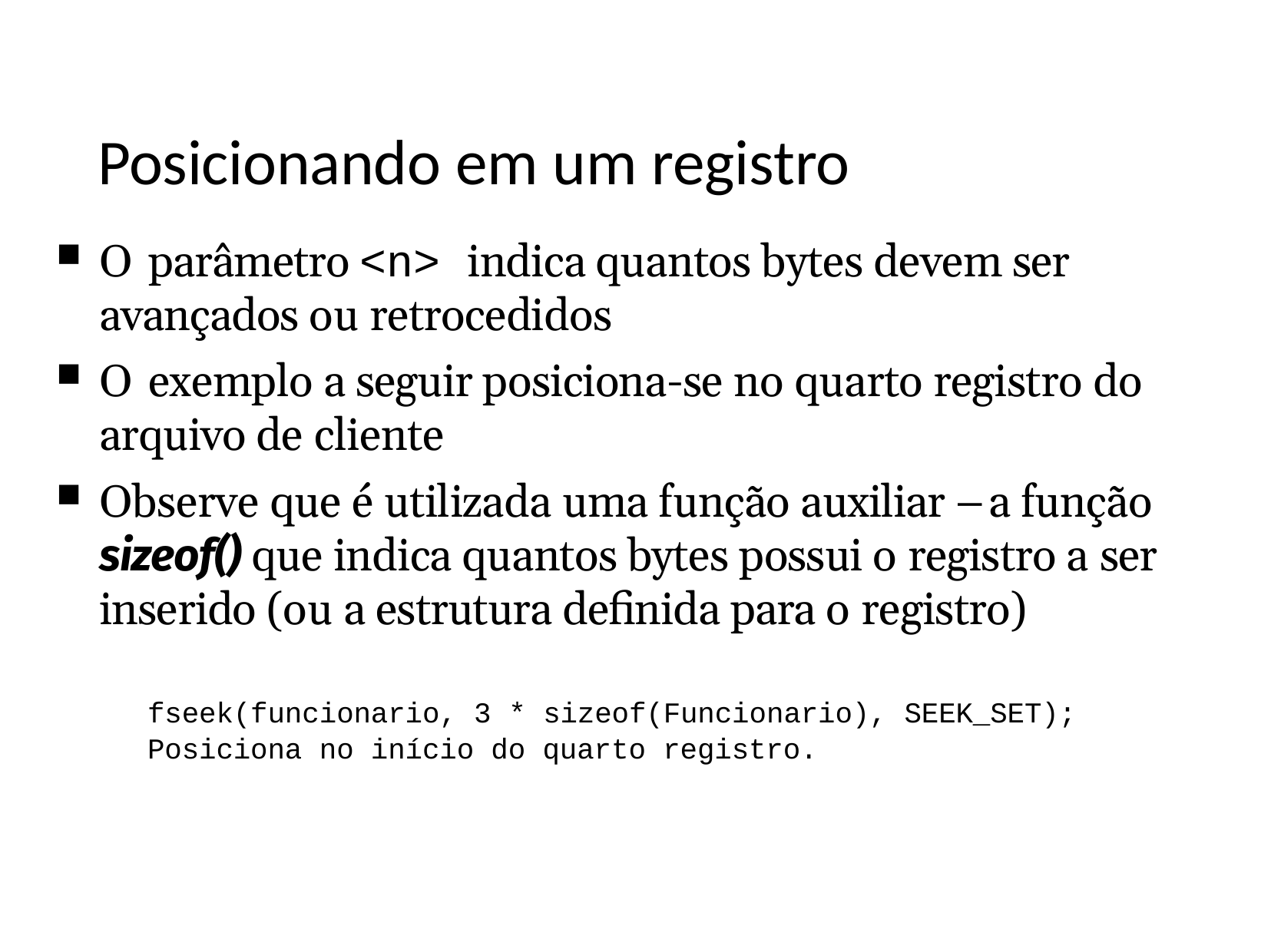

Posicionando em um registro
O parâmetro <n> indica quantos bytes devem ser  avançados ou retrocedidos
O exemplo a seguir posiciona-se no quarto registro do  arquivo de cliente
Observe que é utilizada uma função auxiliar – a função  sizeof() que indica quantos bytes possui o registro a ser  inserido (ou a estrutura definida para o registro)
fseek(funcionario, 3 * sizeof(Funcionario), SEEK_SET);
Posiciona no início do quarto registro.